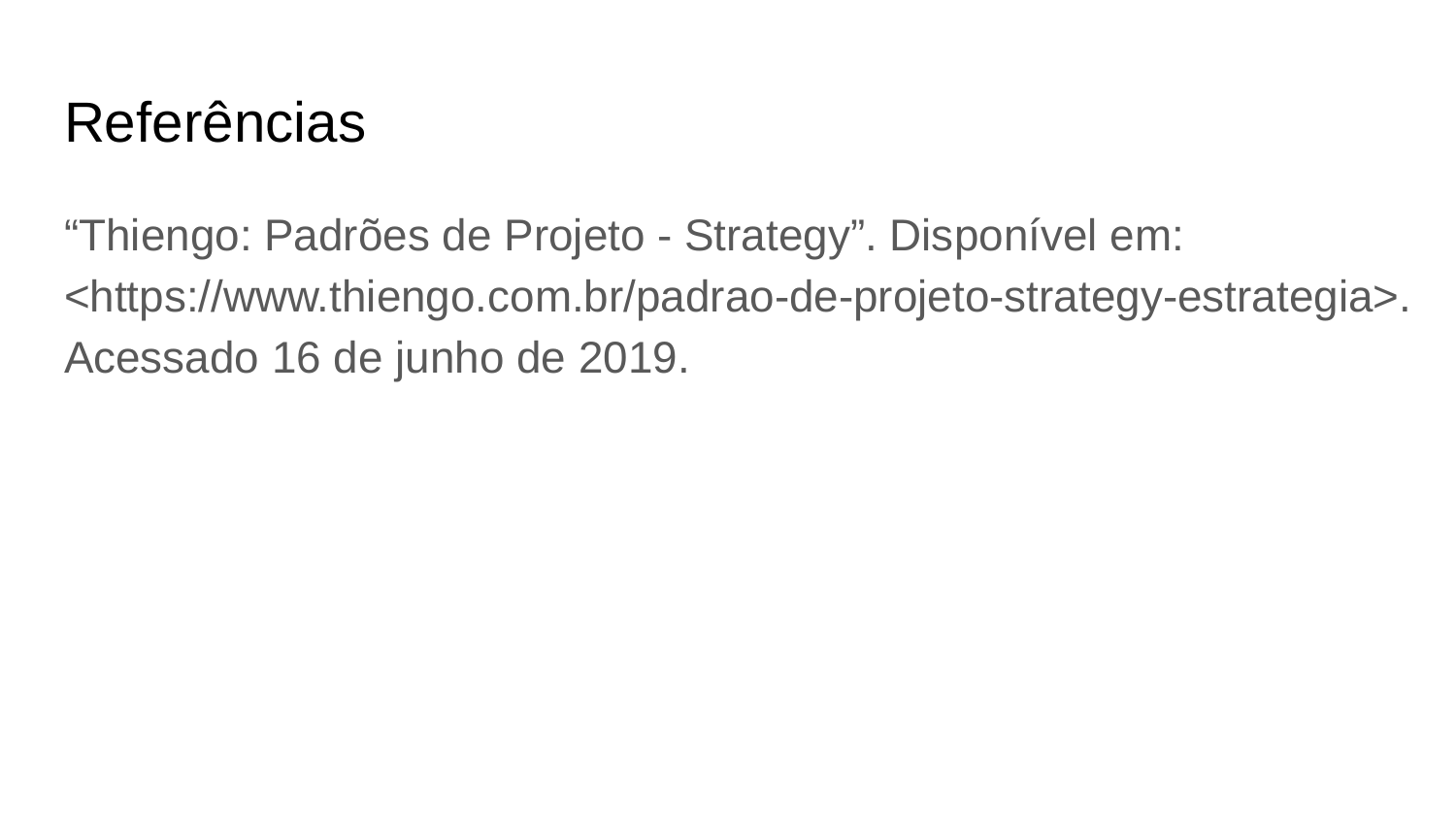

# Referências
“Thiengo: Padrões de Projeto - Strategy”. Disponível em:
<https://www.thiengo.com.br/padrao-de-projeto-strategy-estrategia>. Acessado 16 de junho de 2019.